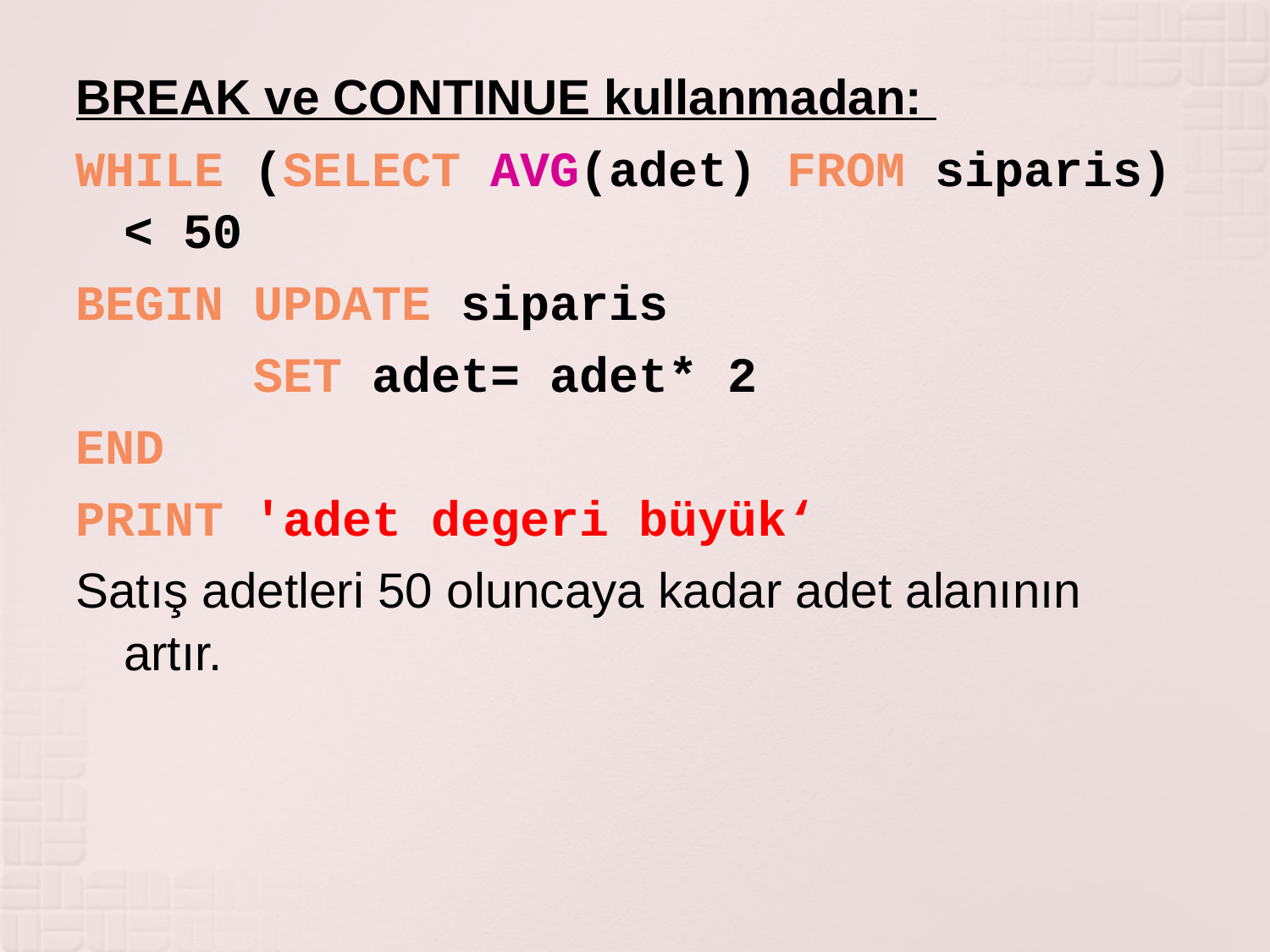

BREAK ve CONTINUE kullanmadan:
WHILE (SELECT AVG(adet) FROM siparis) < 50
BEGIN UPDATE siparis
      SET adet= adet* 2
END
PRINT 'adet degeri büyük‘
Satış adetleri 50 oluncaya kadar adet alanının artır.